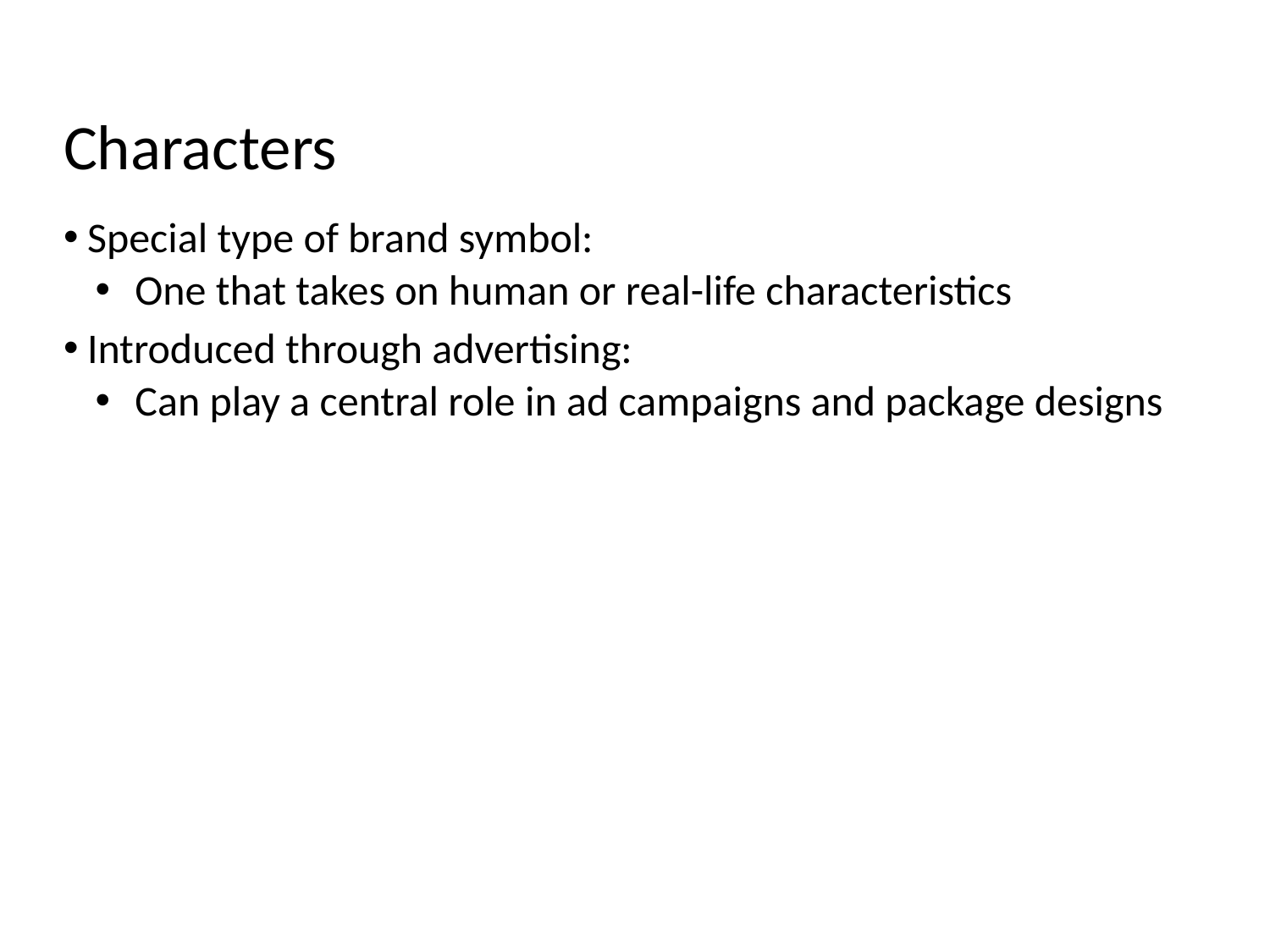

# Characters
Special type of brand symbol:
One that takes on human or real-life characteristics
Introduced through advertising:
Can play a central role in ad campaigns and package designs